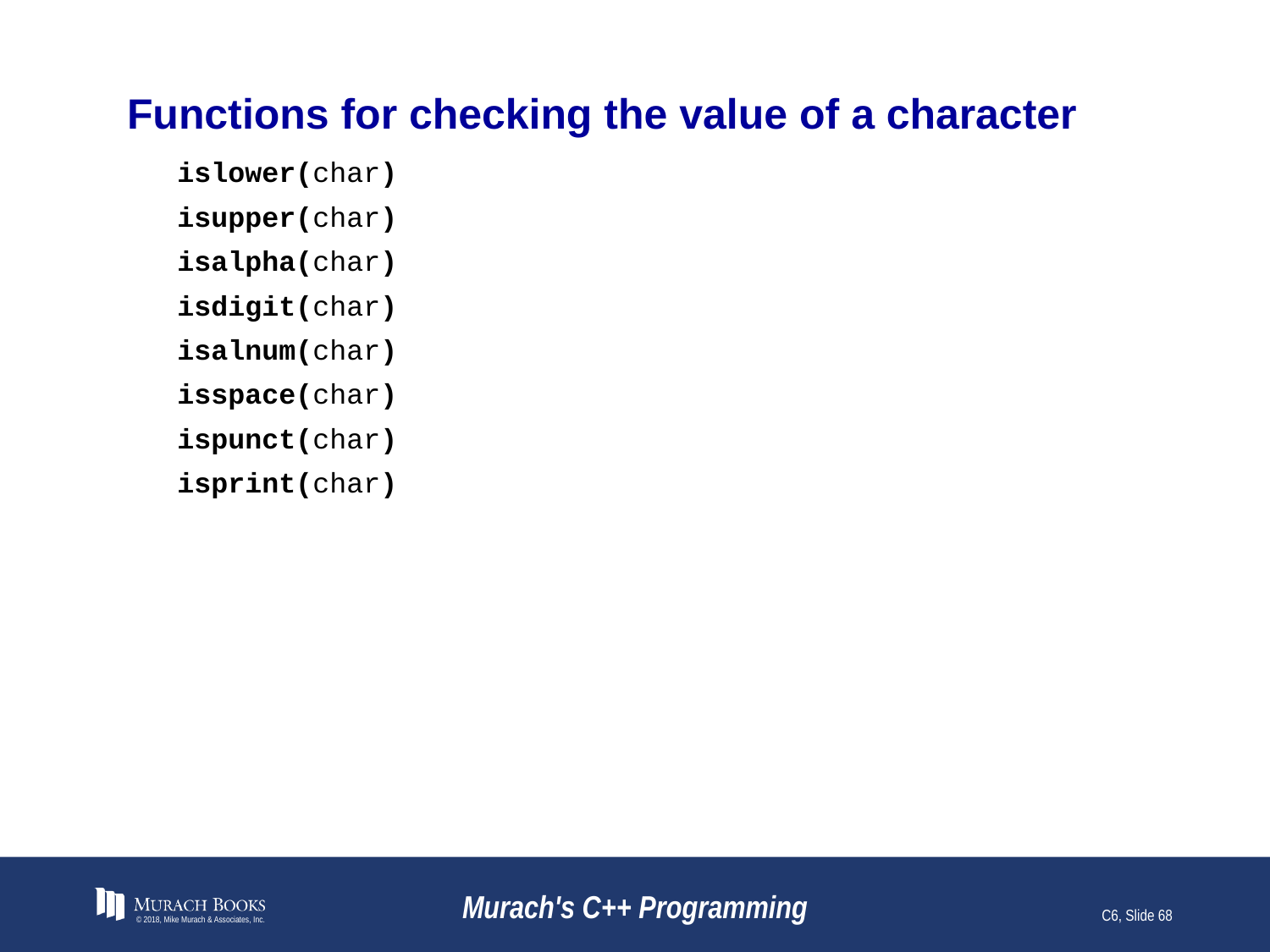

# Functions for checking the value of a character
islower(char)
isupper(char)
isalpha(char)
isdigit(char)
isalnum(char)
isspace(char)
ispunct(char)
isprint(char)

© 2018, Mike Murach & Associates, Inc.
Murach's C++ Programming

C6, Slide 68